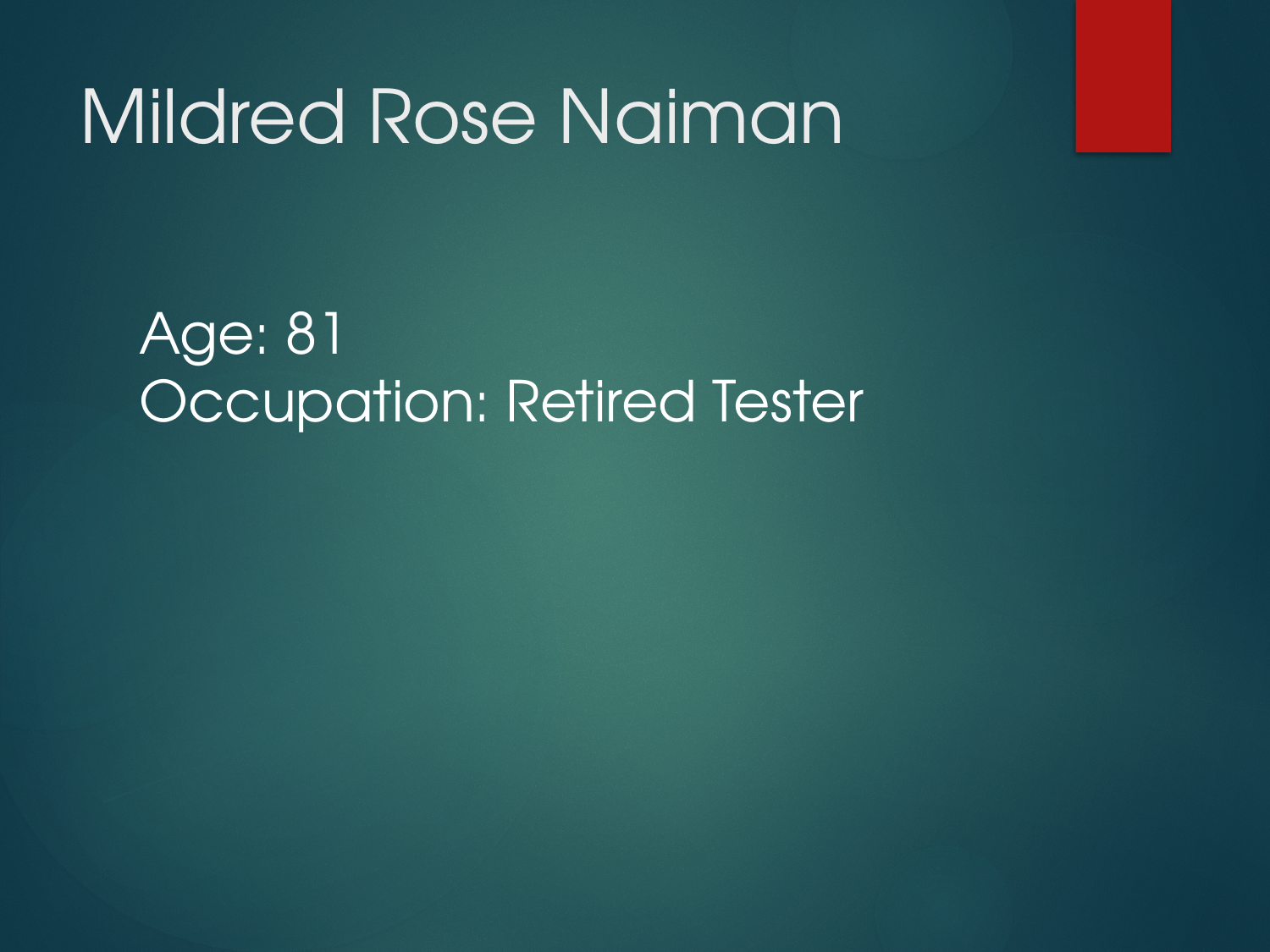

# Mildred Rose Naiman

Age: 81
Occupation: Retired Tester